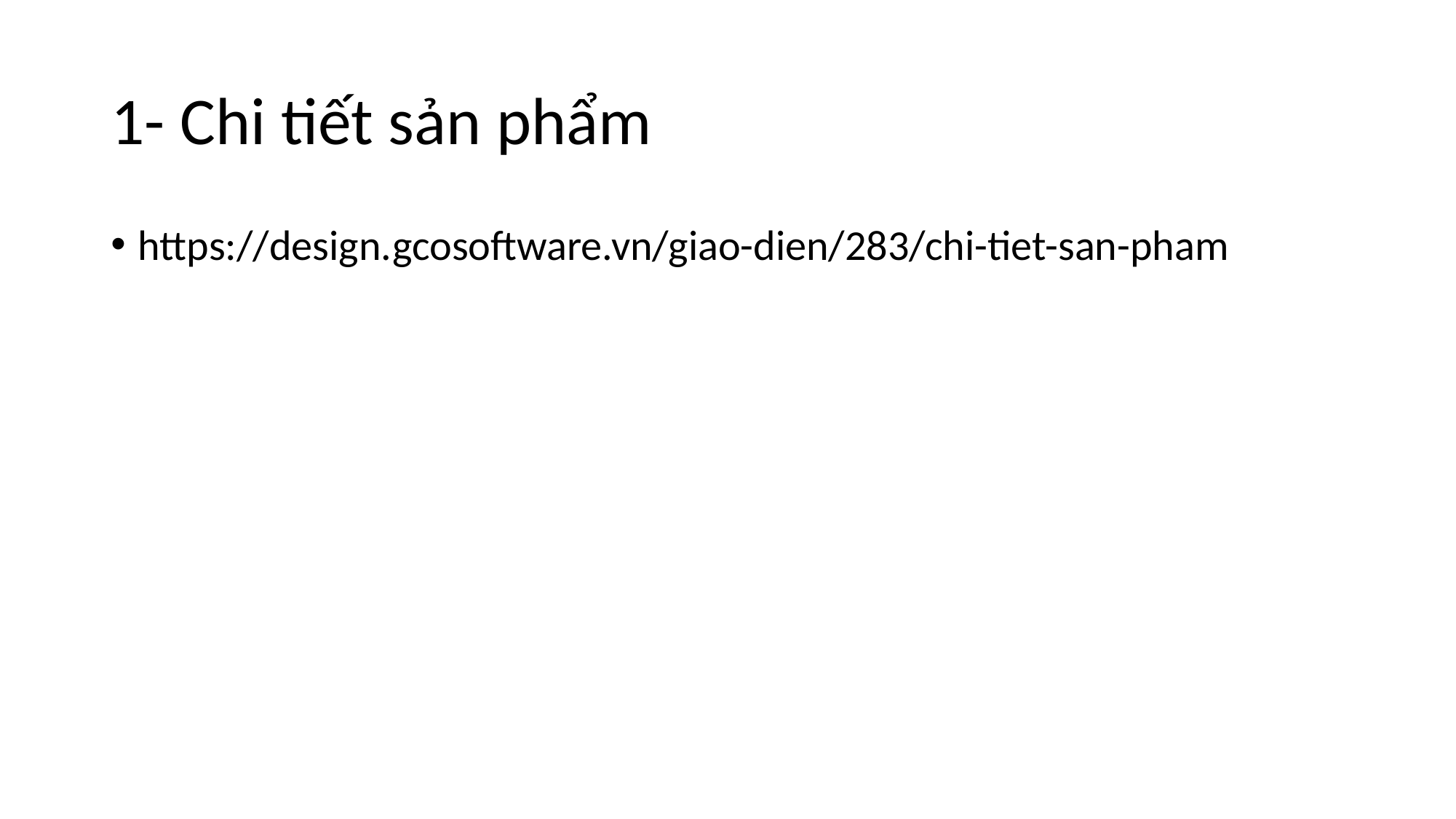

# 1- Chi tiết sản phẩm
https://design.gcosoftware.vn/giao-dien/283/chi-tiet-san-pham